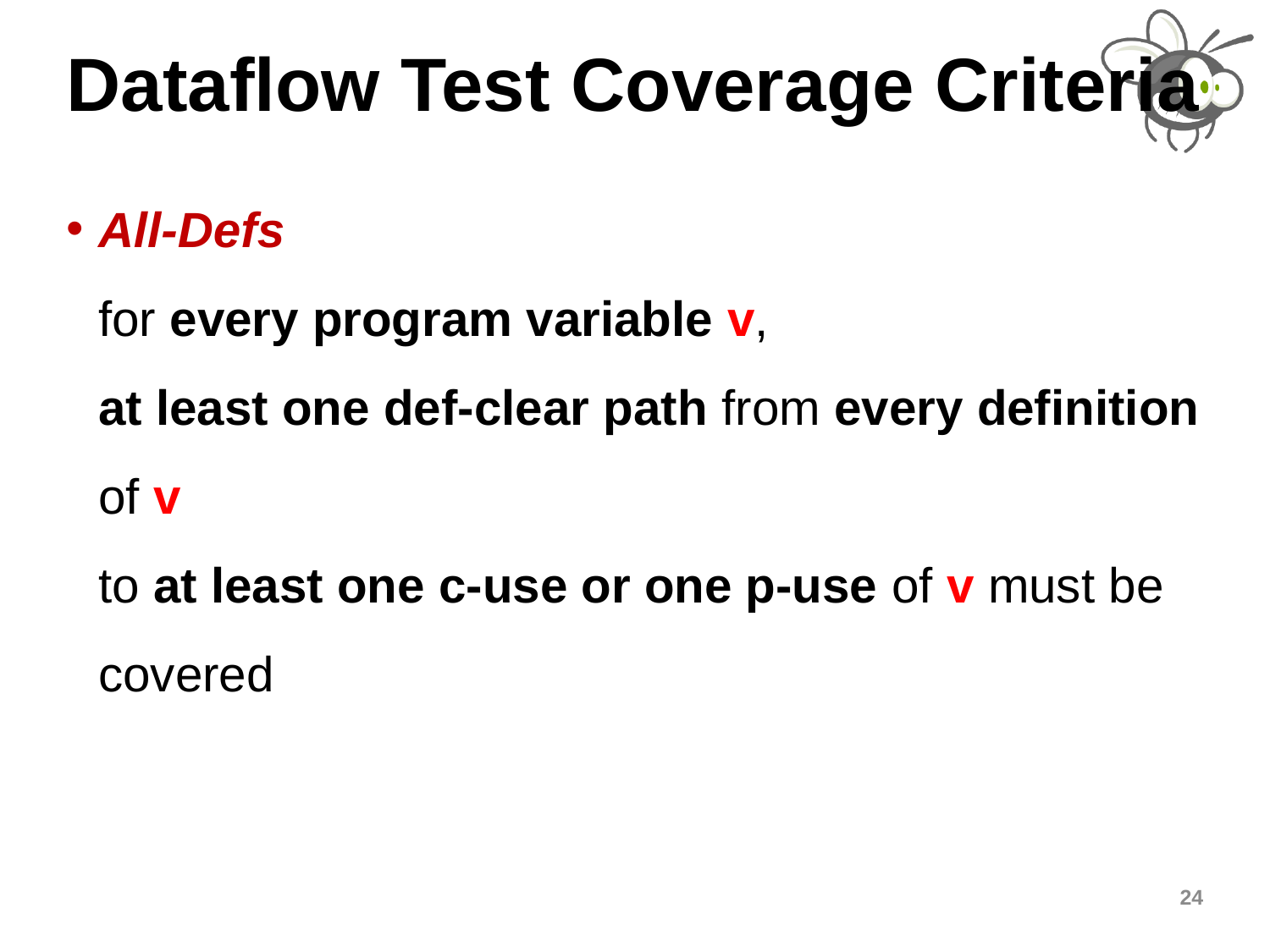

# Dataflow Test Coverage Criteria
All-Defs
for every program variable v,
at least one def-clear path from every definition of v
to at least one c-use or one p-use of v must be covered
24